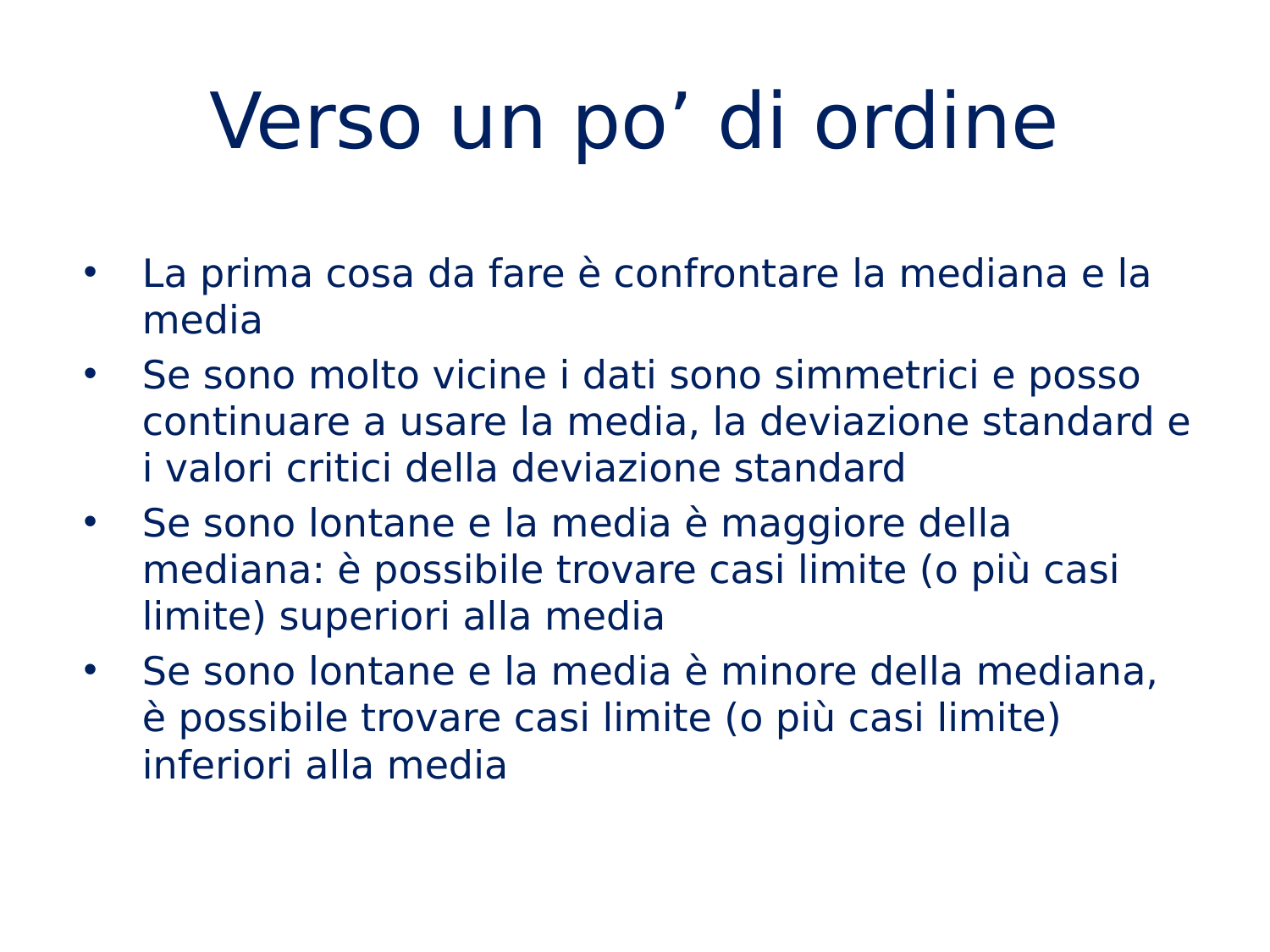

# Verso un po’ di ordine
La prima cosa da fare è confrontare la mediana e la media
Se sono molto vicine i dati sono simmetrici e posso continuare a usare la media, la deviazione standard e i valori critici della deviazione standard
Se sono lontane e la media è maggiore della mediana: è possibile trovare casi limite (o più casi limite) superiori alla media
Se sono lontane e la media è minore della mediana, è possibile trovare casi limite (o più casi limite) inferiori alla media